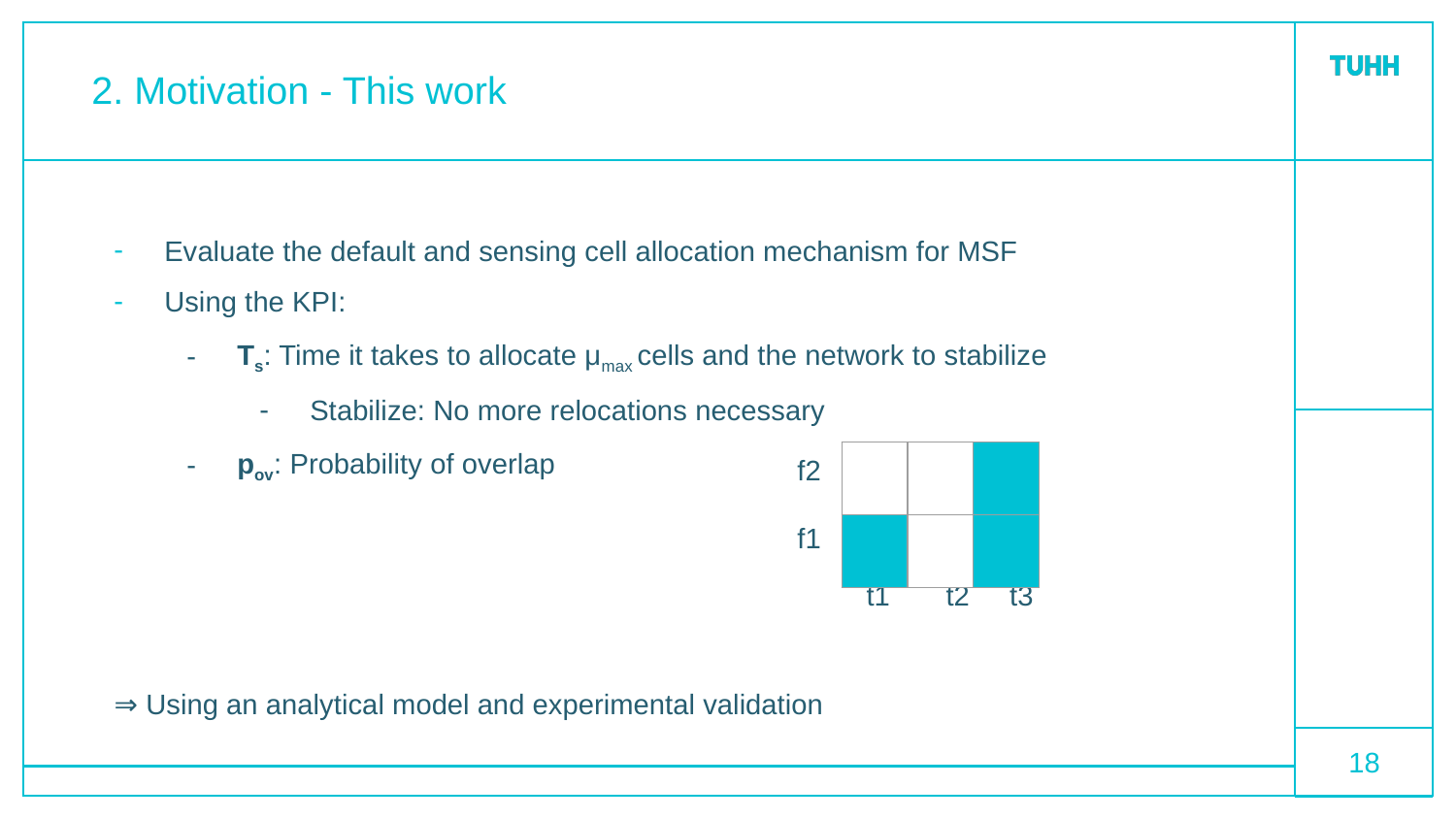

# 2. Motivation - This work
Evaluate the default and sensing cell allocation mechanism for MSF
Using the KPI:
Ts: Time it takes to allocate μmax cells and the network to stabilize
Stabilize: No more relocations necessary
pov: Probability of overlap
f2

f1
|  |  |  |
| --- | --- | --- |
|  |  |  |
|  |  |  |
| --- | --- | --- |
|  |  |  |
t1       t2     t3
⇒ Using an analytical model and experimental validation
18